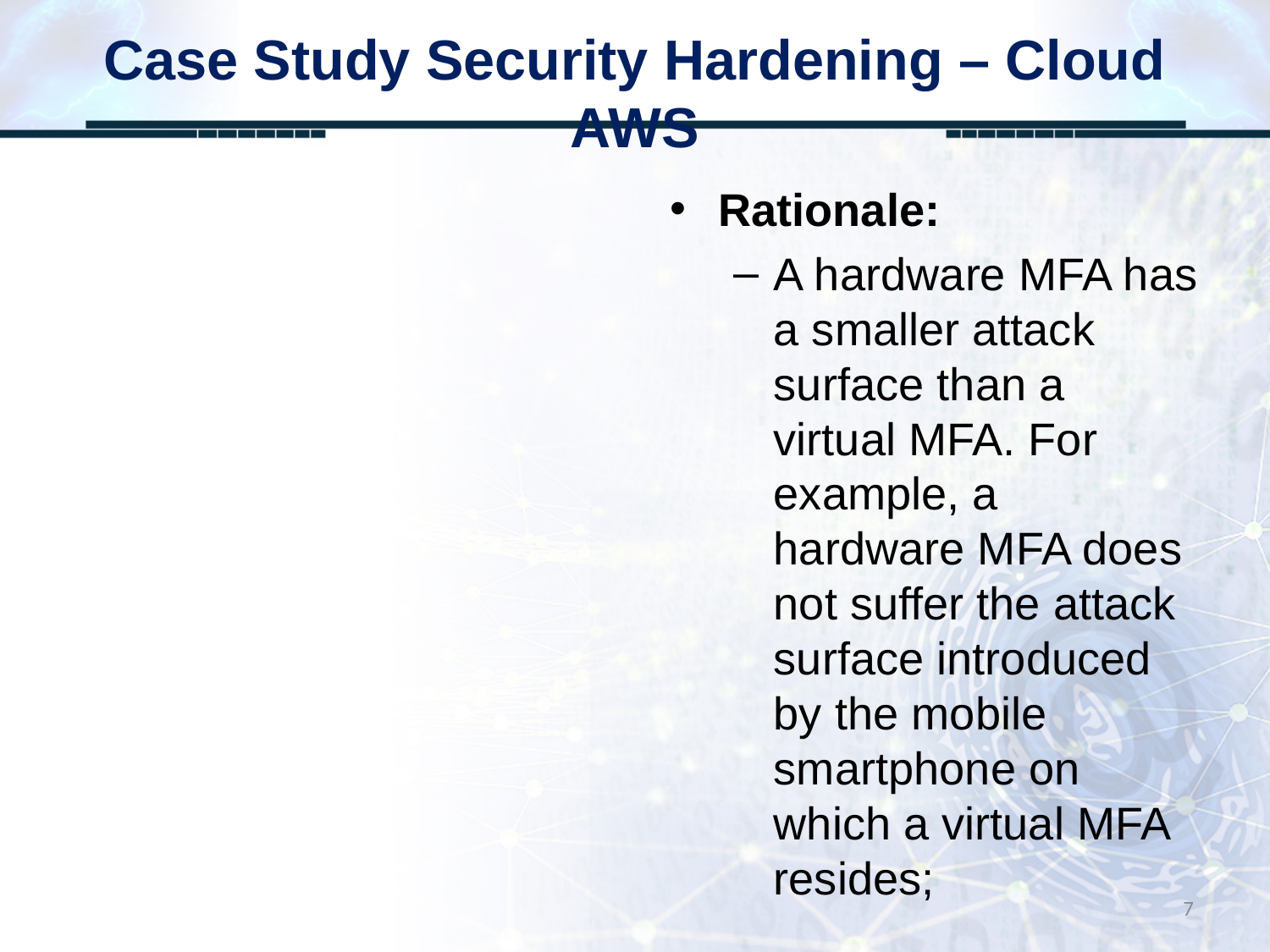

# Case Study Security Hardening – Cloud AWS
Rationale:
A hardware MFA has a smaller attack surface than a virtual MFA. For example, a hardware MFA does not suffer the attack surface introduced by the mobile smartphone on which a virtual MFA resides;
7